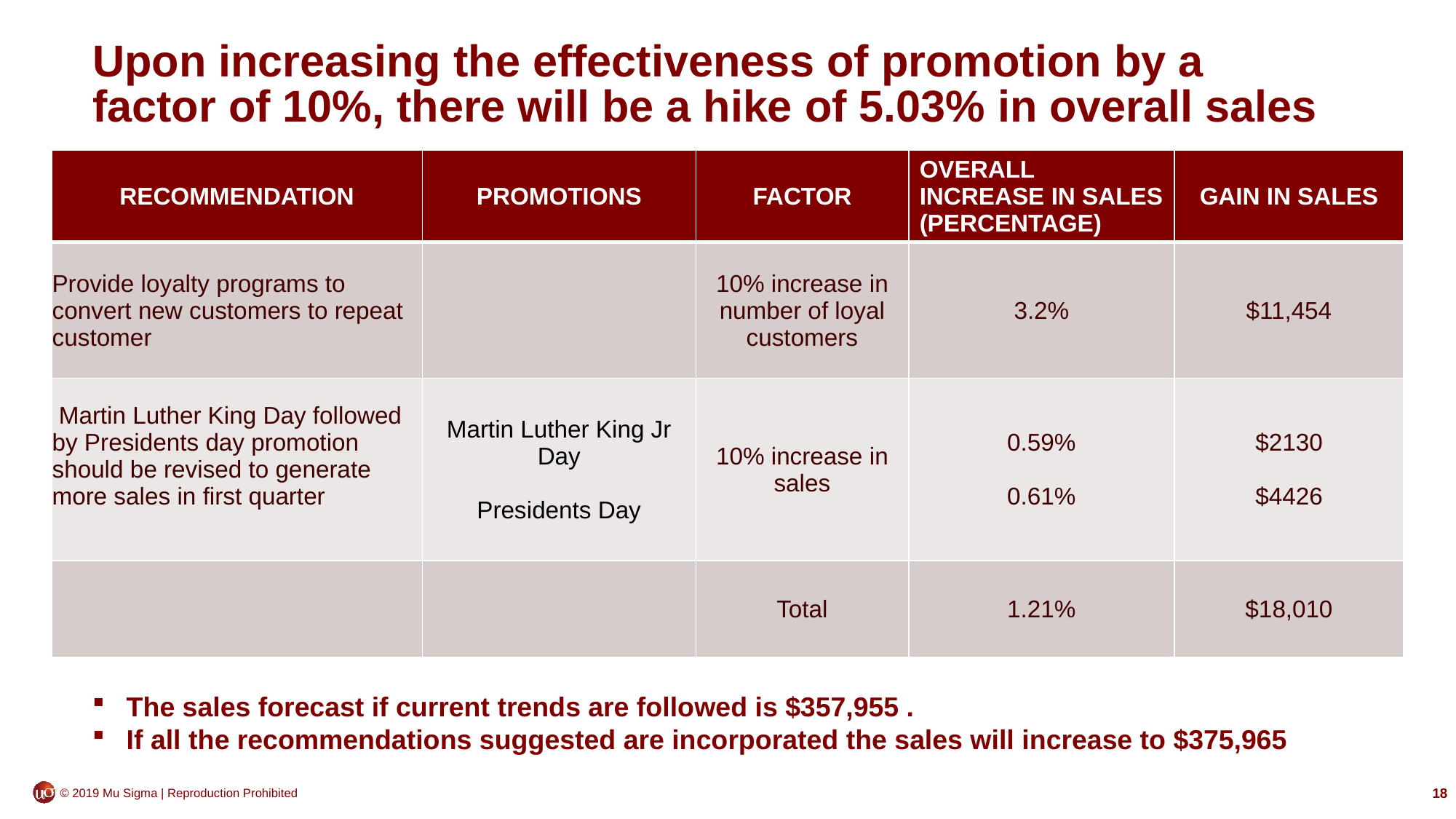

Upon increasing the effectiveness of promotion by a factor of 10%, there will be a hike of 5.03% in overall sales
| RECOMMENDATION | PROMOTIONS | FACTOR | OVERALL INCREASE IN SALES (PERCENTAGE) | GAIN IN SALES |
| --- | --- | --- | --- | --- |
| Provide loyalty programs to convert new customers to repeat customer |  | 10% increase in number of loyal customers | 3.2% | $11,454 |
| Martin Luther King Day followed by Presidents day promotion should be revised to generate more sales in first quarter | Martin Luther King Jr Day Presidents Day | 10% increase in sales | 0.59% 0.61% | $2130 $4426 |
|  |  | Total | 1.21% | $18,010 |
The sales forecast if current trends are followed is $357,955 .
If all the recommendations suggested are incorporated the sales will increase to $375,965